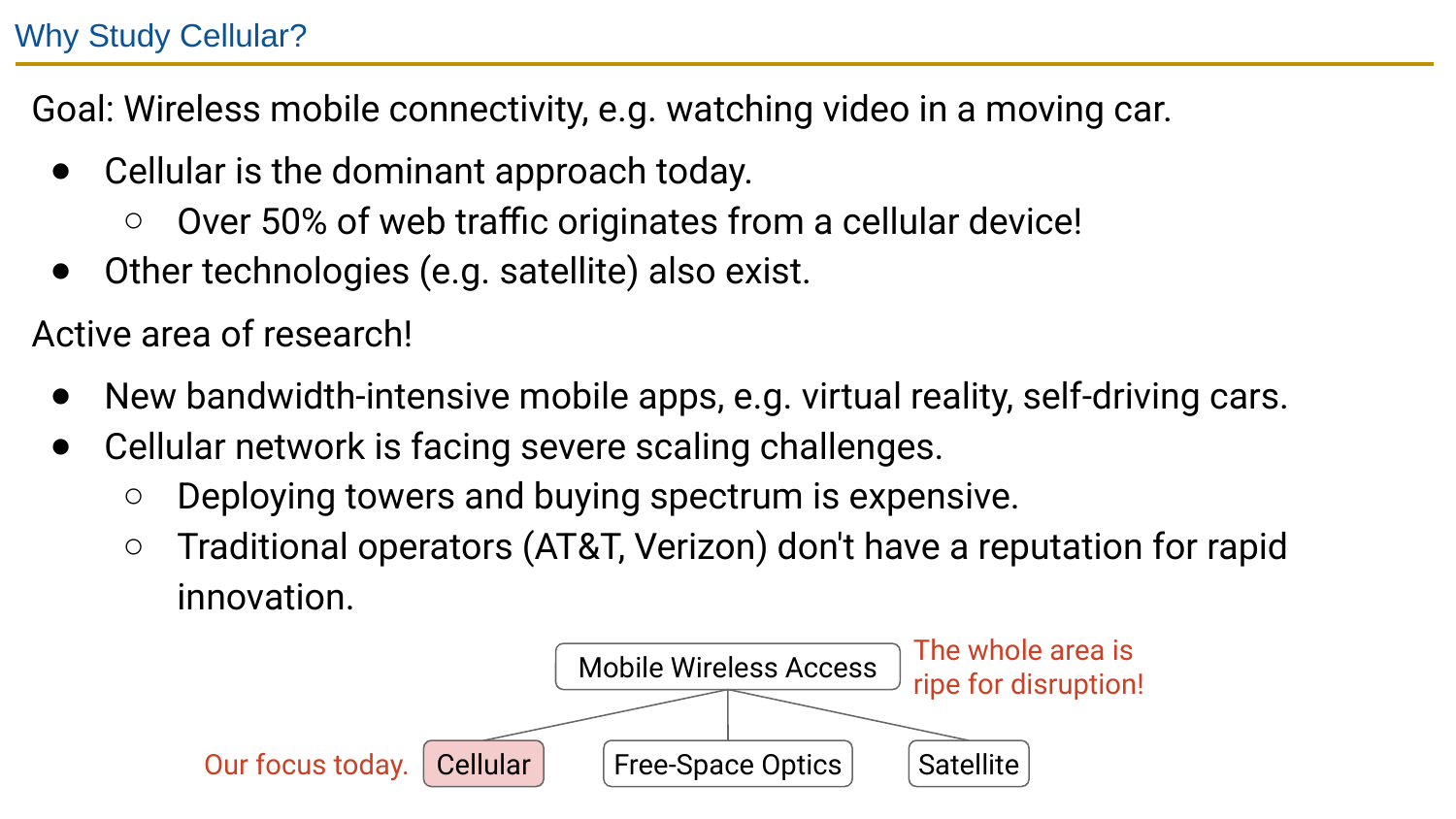

# Why Study Cellular?
Goal: Wireless mobile connectivity, e.g. watching video in a moving car.
Cellular is the dominant approach today.
Over 50% of web traffic originates from a cellular device!
Other technologies (e.g. satellite) also exist.
Active area of research!
New bandwidth-intensive mobile apps, e.g. virtual reality, self-driving cars.
Cellular network is facing severe scaling challenges.
Deploying towers and buying spectrum is expensive.
Traditional operators (AT&T, Verizon) don't have a reputation for rapid innovation.
The whole area is ripe for disruption!
Mobile Wireless Access
Cellular
Free-Space Optics
Satellite
Our focus today.